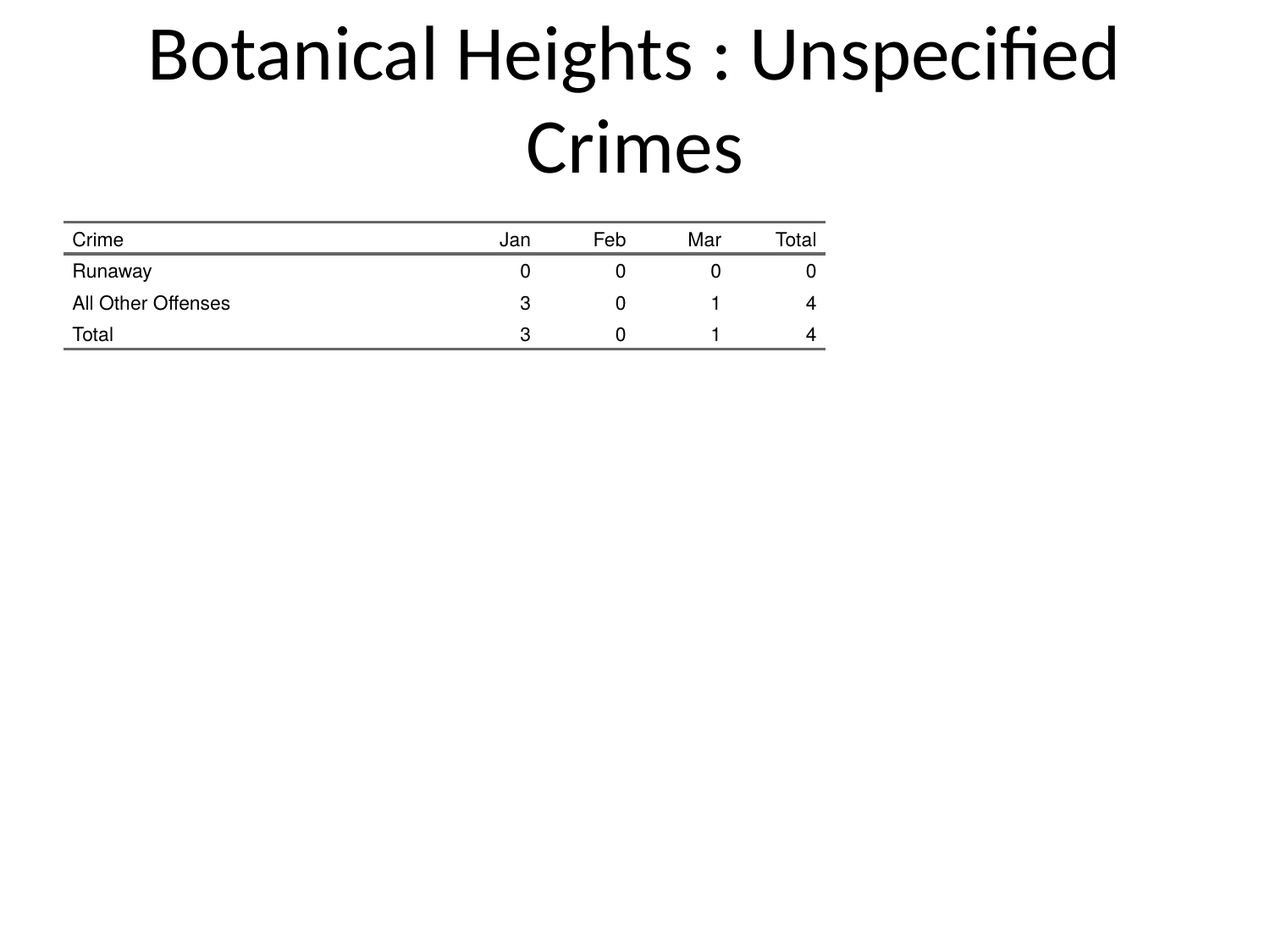

# Botanical Heights : Unspecified Crimes
| Crime | Jan | Feb | Mar | Total |
| --- | --- | --- | --- | --- |
| Runaway | 0 | 0 | 0 | 0 |
| All Other Offenses | 3 | 0 | 1 | 4 |
| Total | 3 | 0 | 1 | 4 |